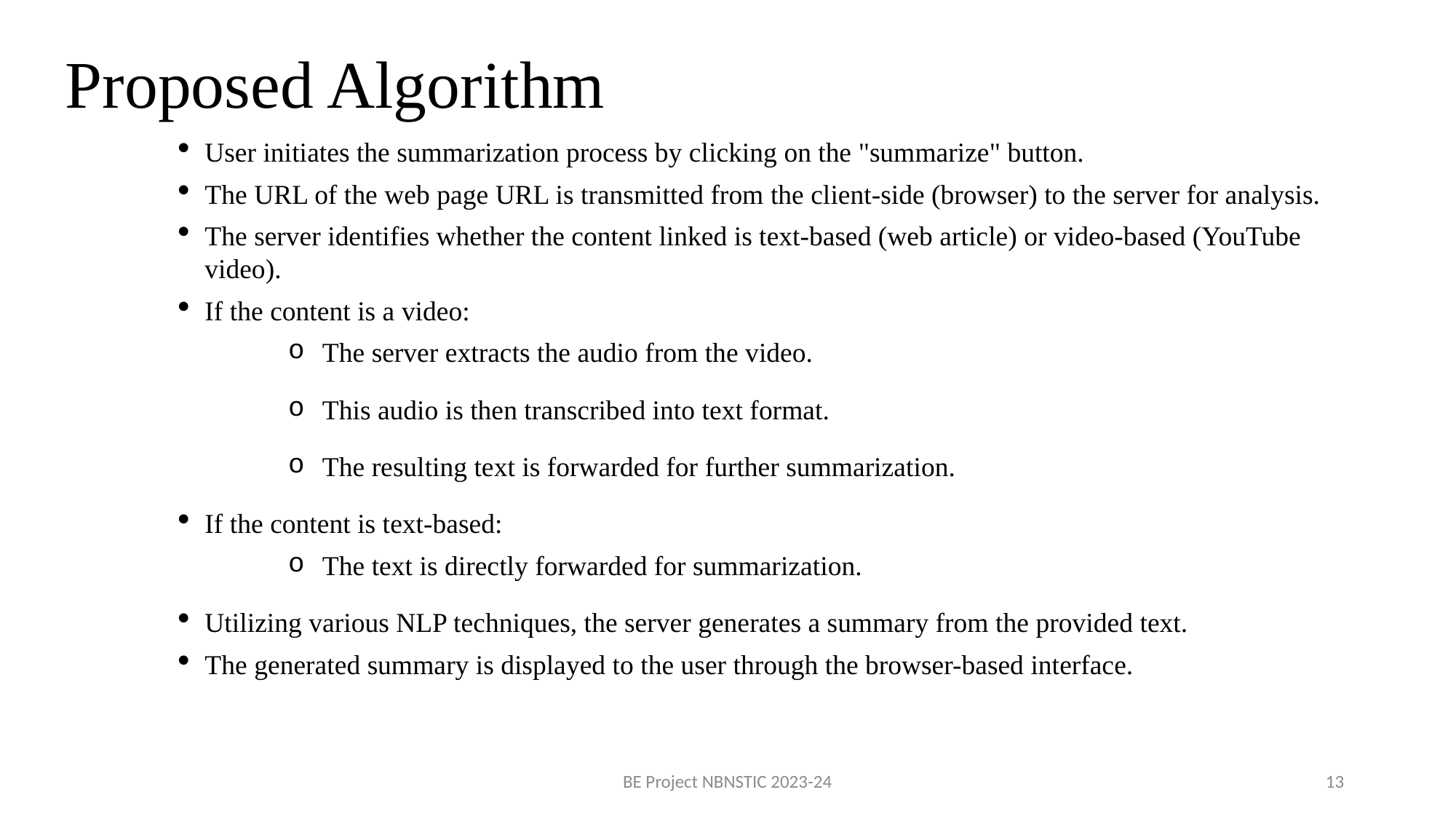

Proposed Algorithm
User initiates the summarization process by clicking on the "summarize" button.
The URL of the web page URL is transmitted from the client-side (browser) to the server for analysis.
The server identifies whether the content linked is text-based (web article) or video-based (YouTube video).
If the content is a video:
The server extracts the audio from the video.
This audio is then transcribed into text format.
The resulting text is forwarded for further summarization.
If the content is text-based:
The text is directly forwarded for summarization.
Utilizing various NLP techniques, the server generates a summary from the provided text.
The generated summary is displayed to the user through the browser-based interface.
BE Project NBNSTIC 2023-24
13